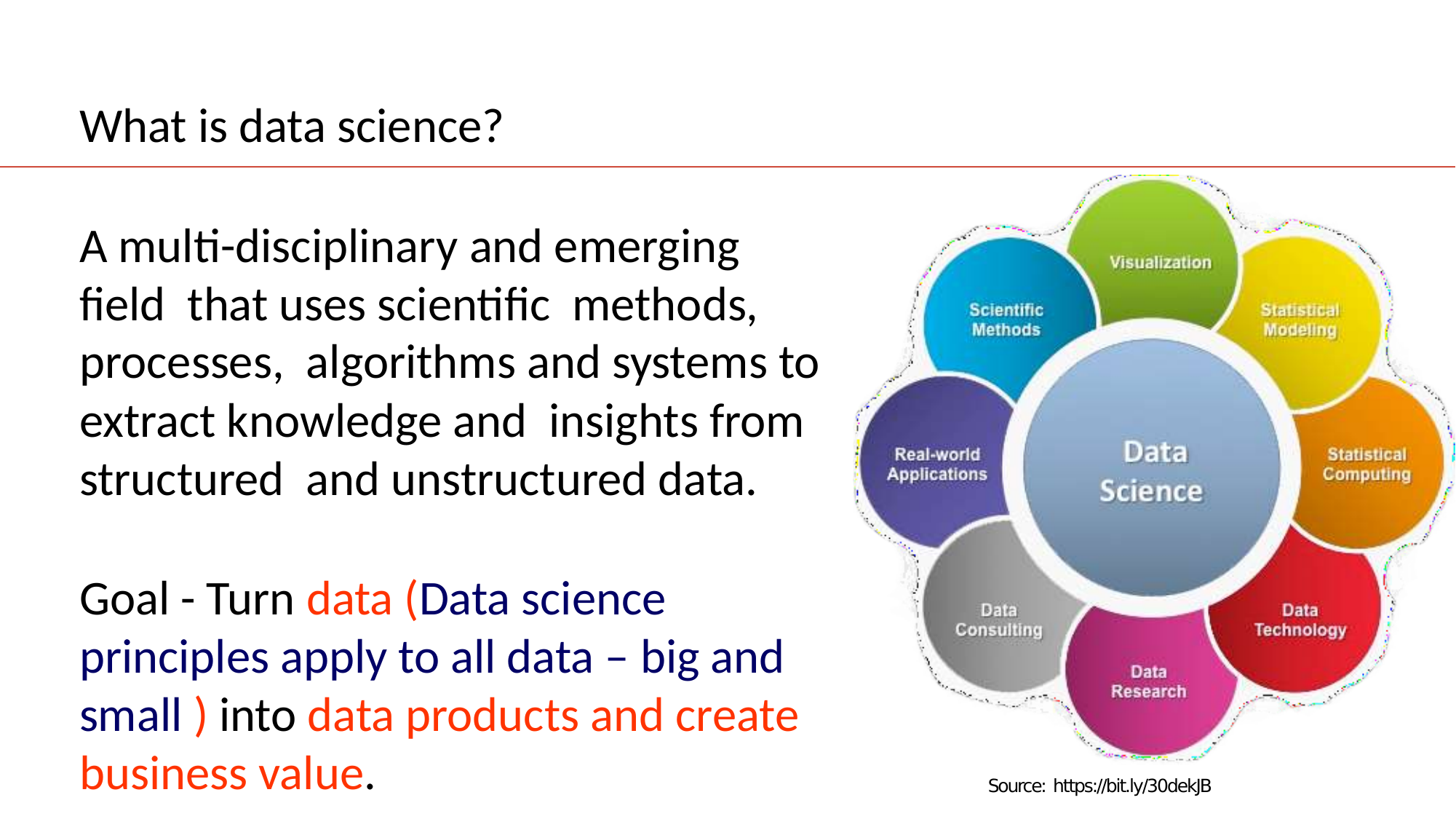

# What is data science?

A multi-disciplinary and emerging field  that uses scientific  methods, processes,  algorithms and systems to  extract knowledge and  insights from structured  and unstructured data.

Goal - Turn data (Data science principles apply to all data – big and small ) into data products and create business value.

Source: https://bit.ly/30dekJB